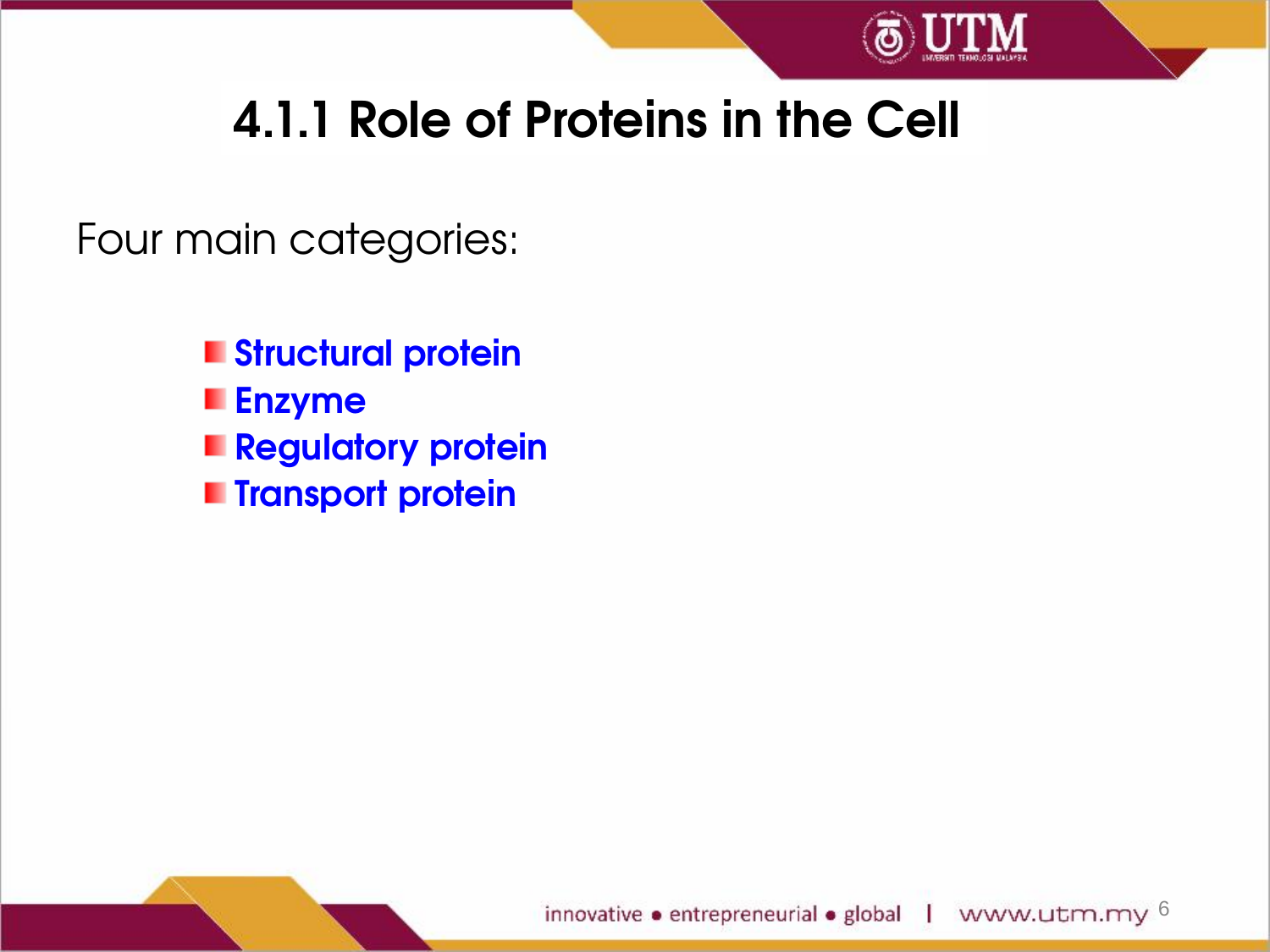

4.1.1 Role of Proteins in the Cell
Four main categories:

Structural protein
Enzyme
Regulatory protein
Transport protein
6